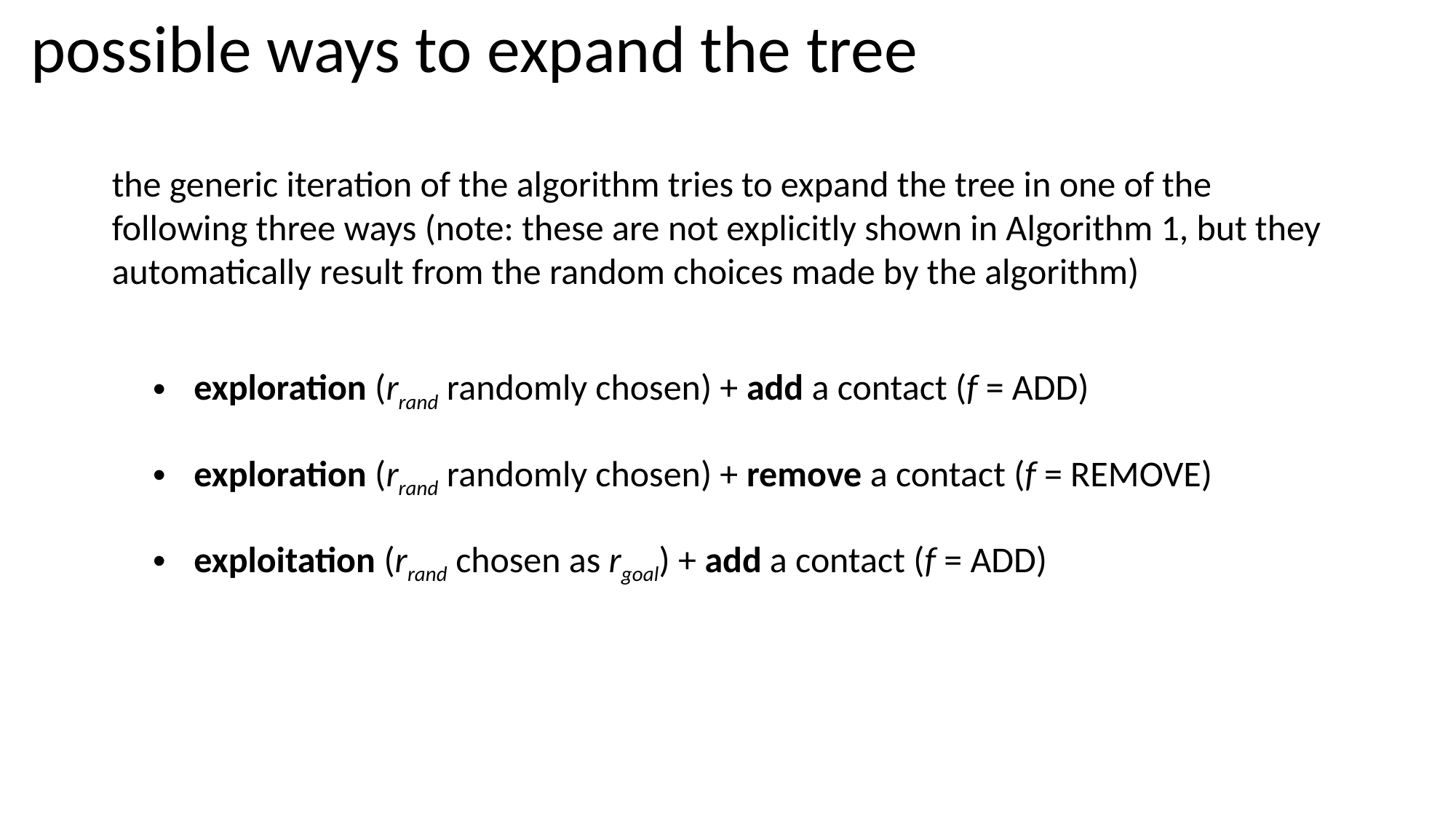

# possible ways to expand the tree
the generic iteration of the algorithm tries to expand the tree in one of the following three ways (note: these are not explicitly shown in Algorithm 1, but they automatically result from the random choices made by the algorithm)
exploration (rrand randomly chosen) + add a contact (f = ADD)
exploration (rrand randomly chosen) + remove a contact (f = REMOVE)
exploitation (rrand chosen as rgoal) + add a contact (f = ADD)